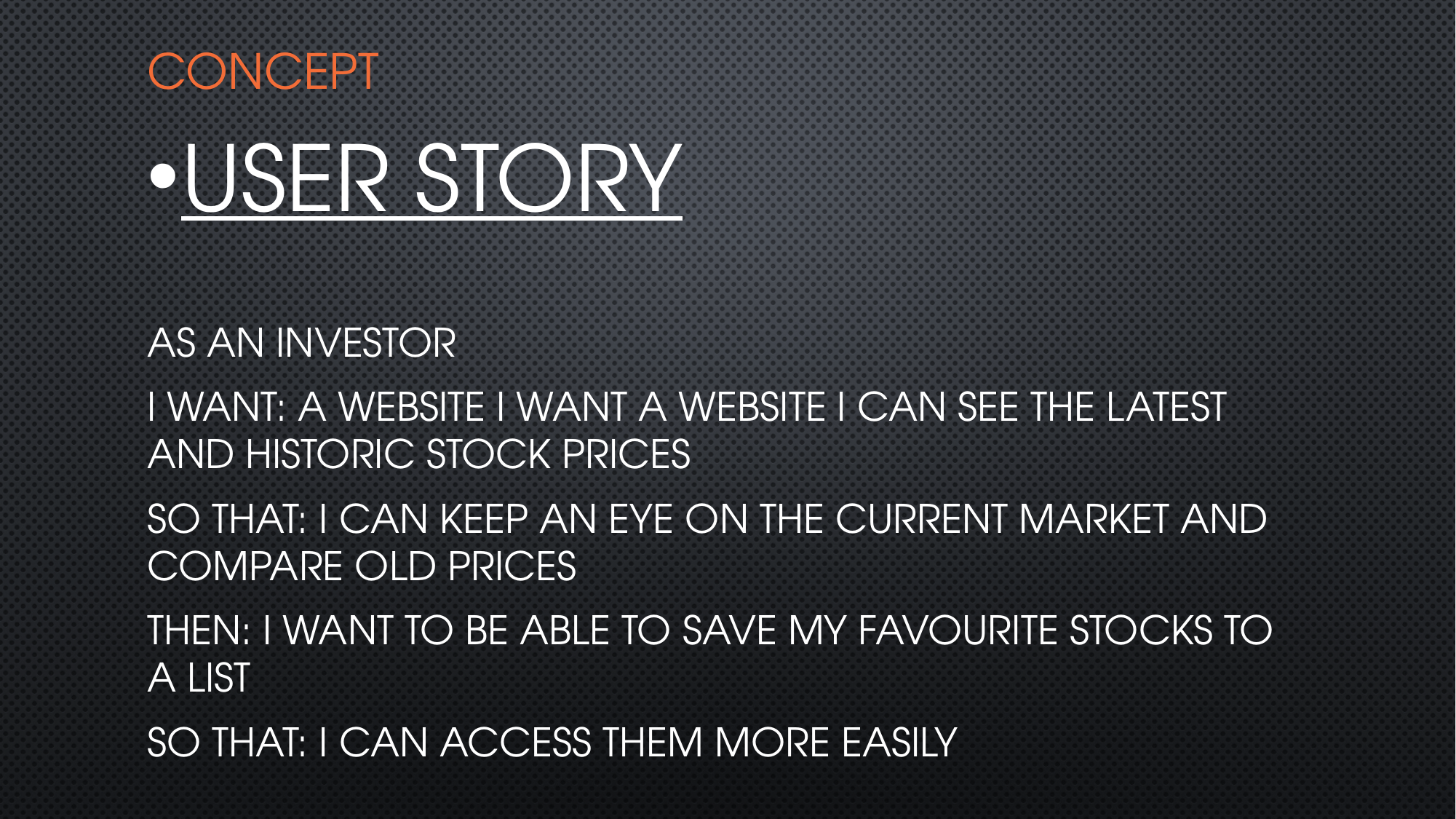

# concept
User story

As an Investor
I WANT: a website I want a website I can see the latest and historic stock prices
So that: I can keep an eye on the current market and compare old prices
THEN: I want to be able to save my favourite stocks to a list
So that: I can access them more easily